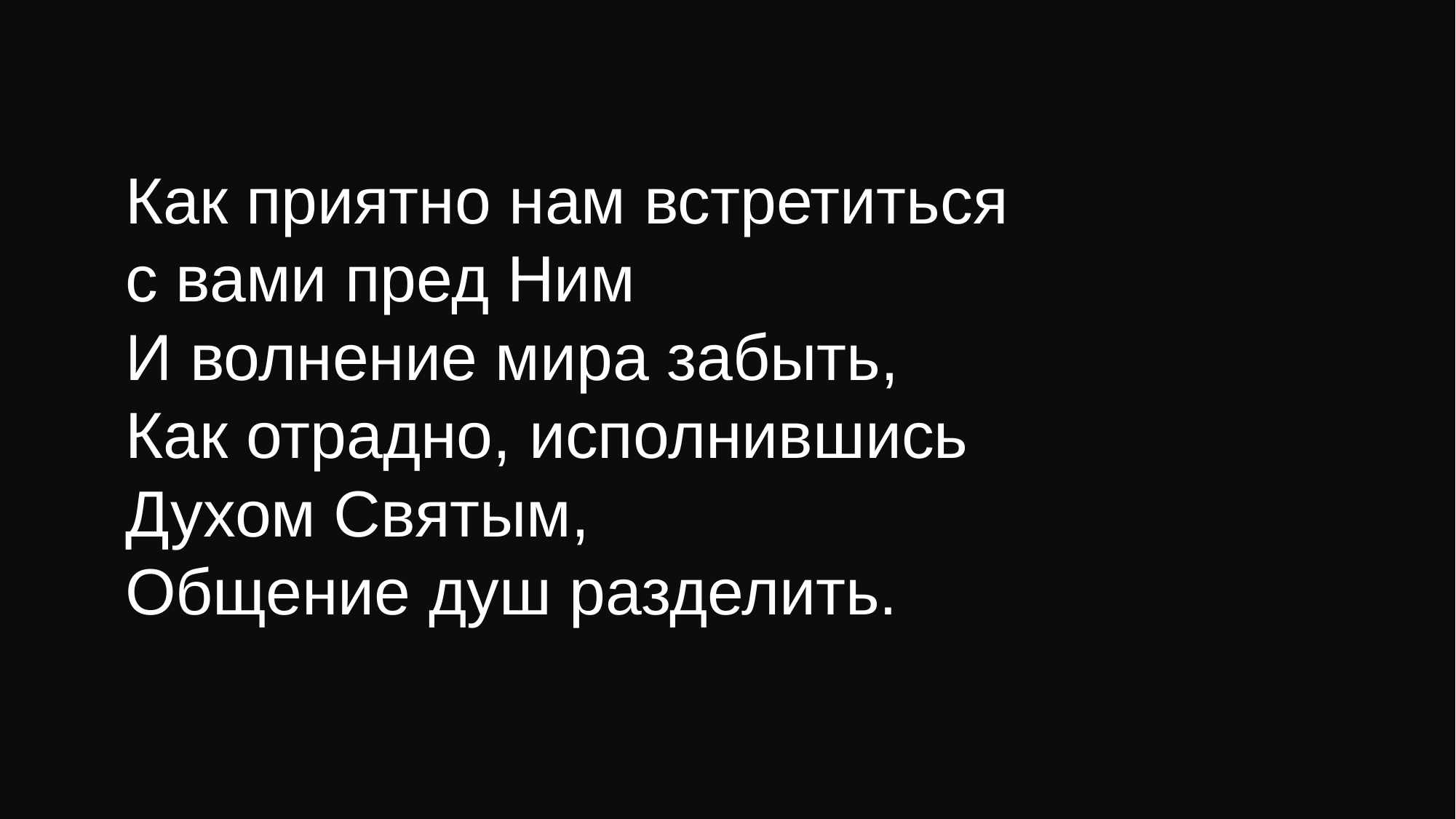

# Как приятно нам встретиться с вами пред Ним И волнение мира забыть, Как отрадно, исполнившись Духом Святым, Общение душ разделить.